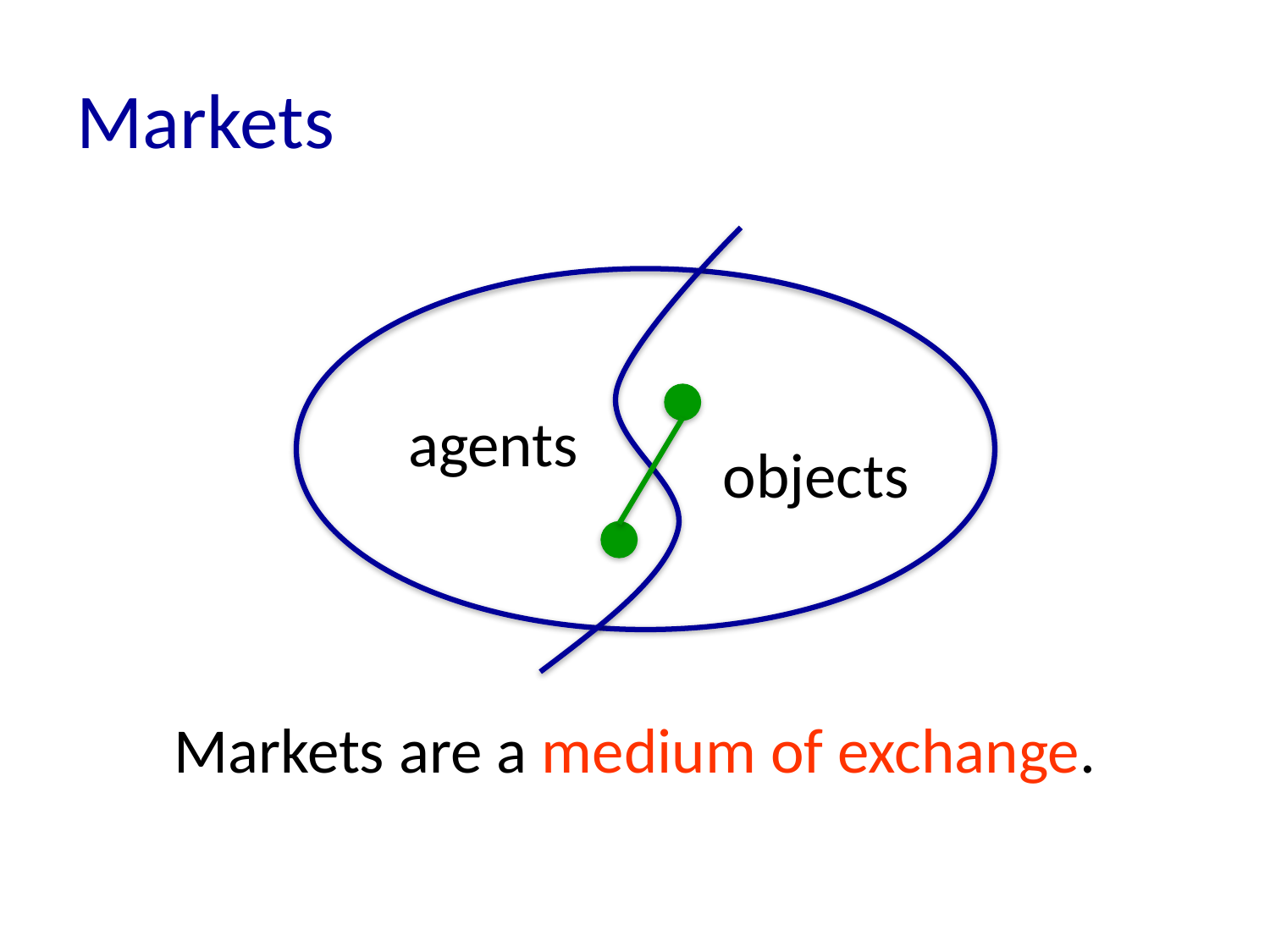

# Markets

agents
objects

Markets are a medium of exchange.